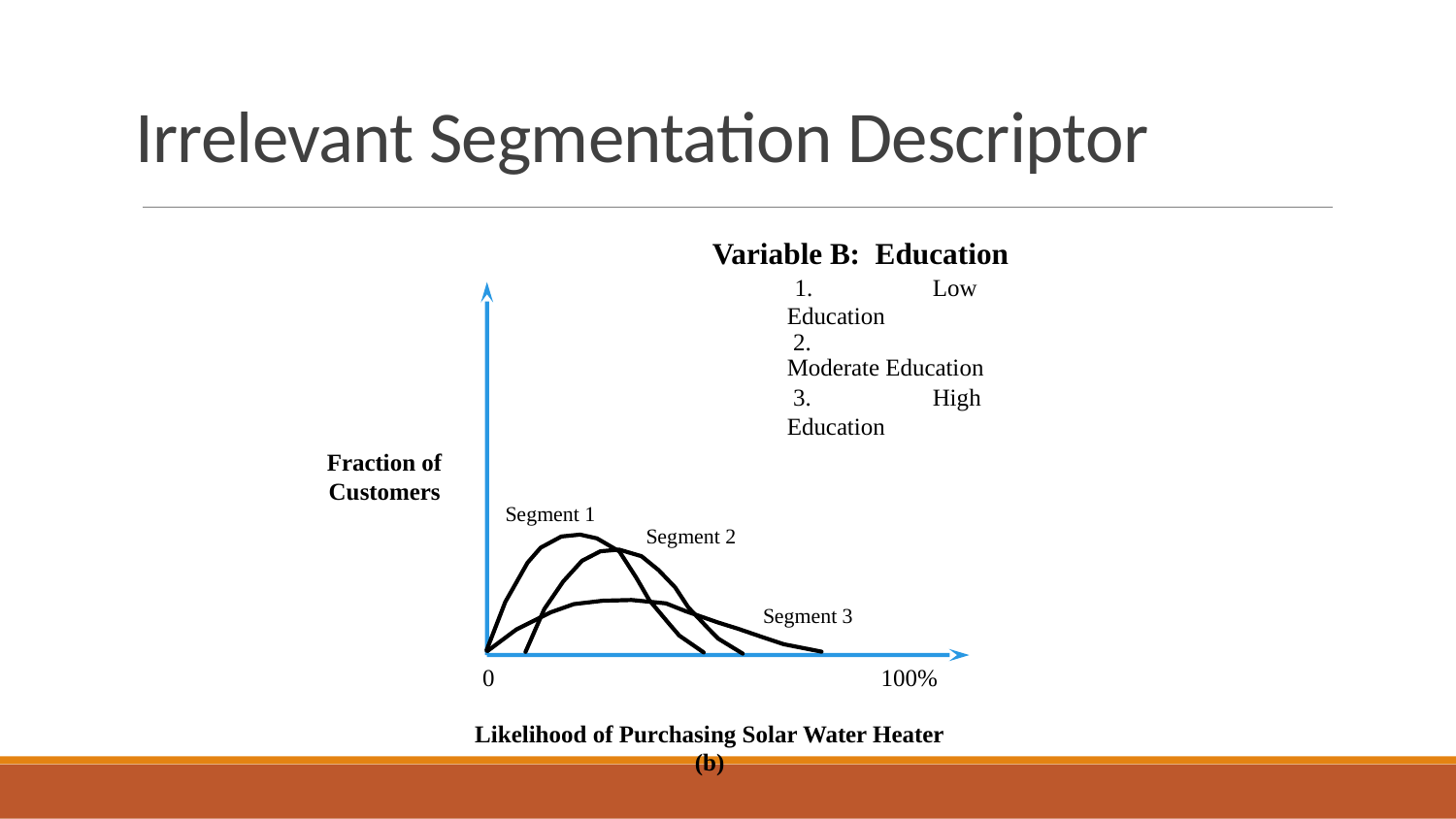

# Irrelevant Segmentation Descriptor
Variable B:  Education
	 1.	Low Education
	 2.	Moderate Education
	 3.	High Education

Fraction of Customers
Segment 1
Segment 2

Segment 3

0
100%
Likelihood of Purchasing Solar Water Heater (b)